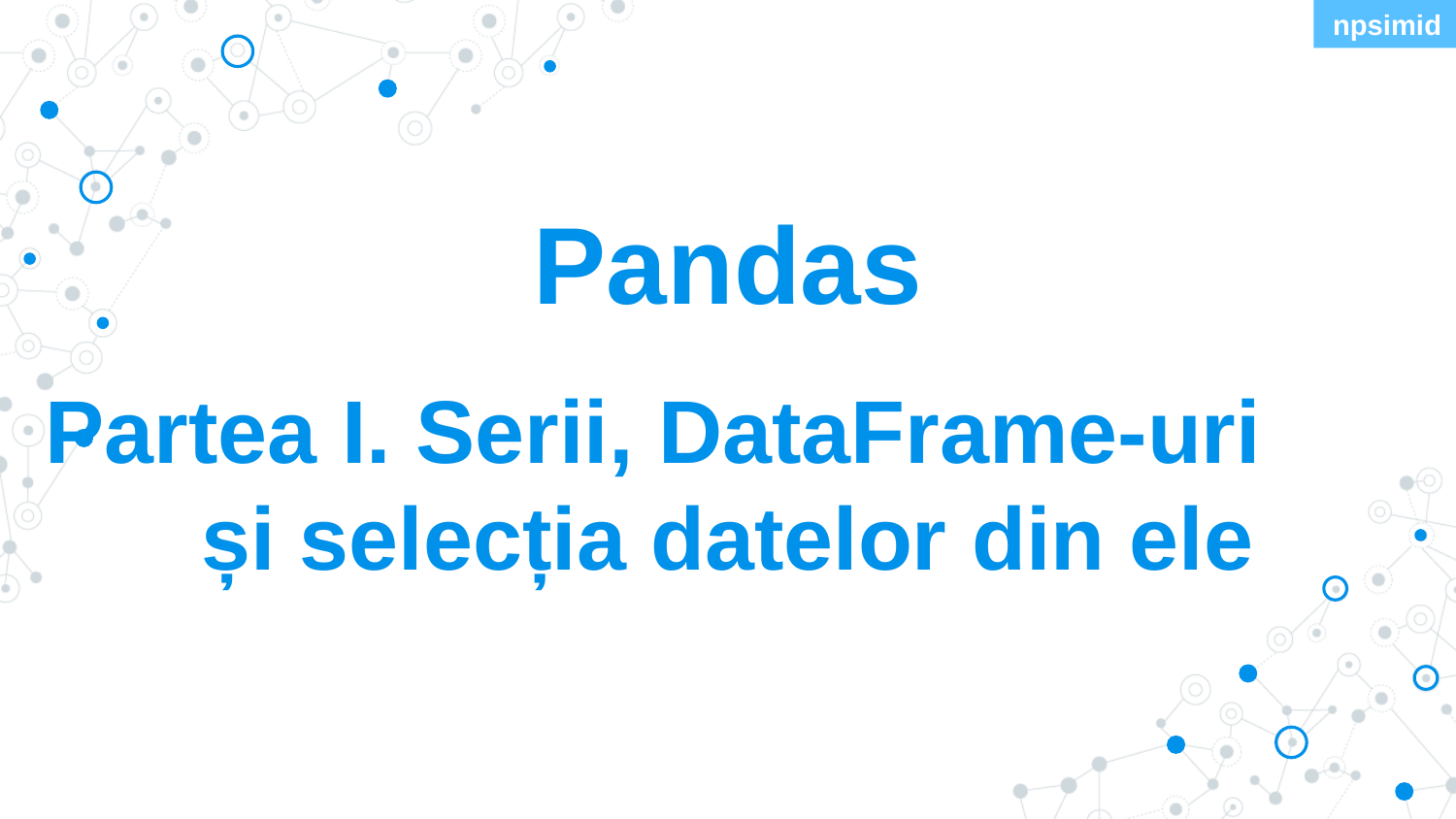

npsimid
Pandas

Partea I. Serii, DataFrame-uri       și selecția datelor din ele